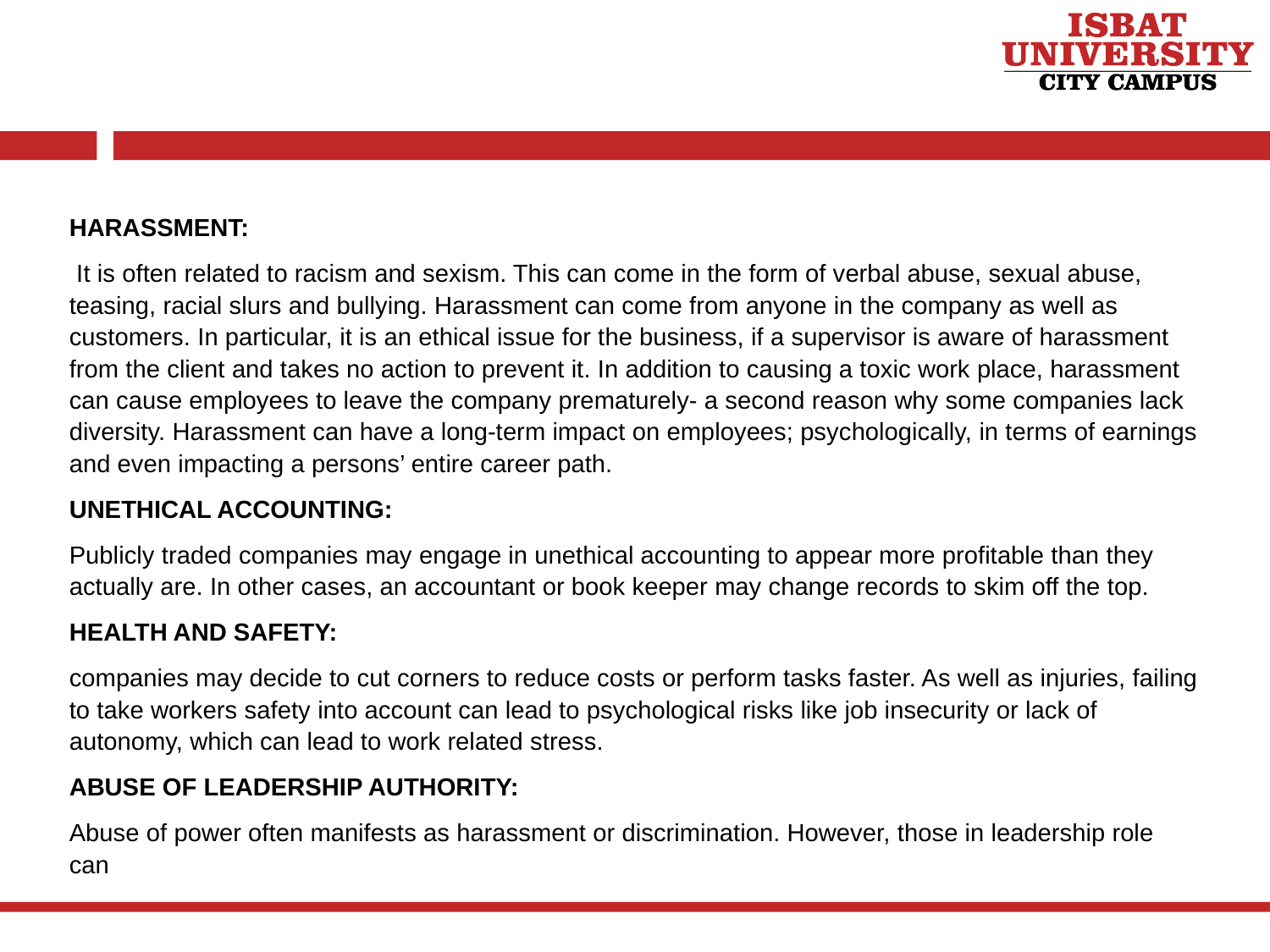

HARASSMENT:
 It is often related to racism and sexism. This can come in the form of verbal abuse, sexual abuse, teasing, racial slurs and bullying. Harassment can come from anyone in the company as well as customers. In particular, it is an ethical issue for the business, if a supervisor is aware of harassment from the client and takes no action to prevent it. In addition to causing a toxic work place, harassment can cause employees to leave the company prematurely- a second reason why some companies lack diversity. Harassment can have a long-term impact on employees; psychologically, in terms of earnings and even impacting a persons’ entire career path.
UNETHICAL ACCOUNTING:
Publicly traded companies may engage in unethical accounting to appear more profitable than they actually are. In other cases, an accountant or book keeper may change records to skim off the top.
HEALTH AND SAFETY:
companies may decide to cut corners to reduce costs or perform tasks faster. As well as injuries, failing to take workers safety into account can lead to psychological risks like job insecurity or lack of autonomy, which can lead to work related stress.
ABUSE OF LEADERSHIP AUTHORITY:
Abuse of power often manifests as harassment or discrimination. However, those in leadership role can